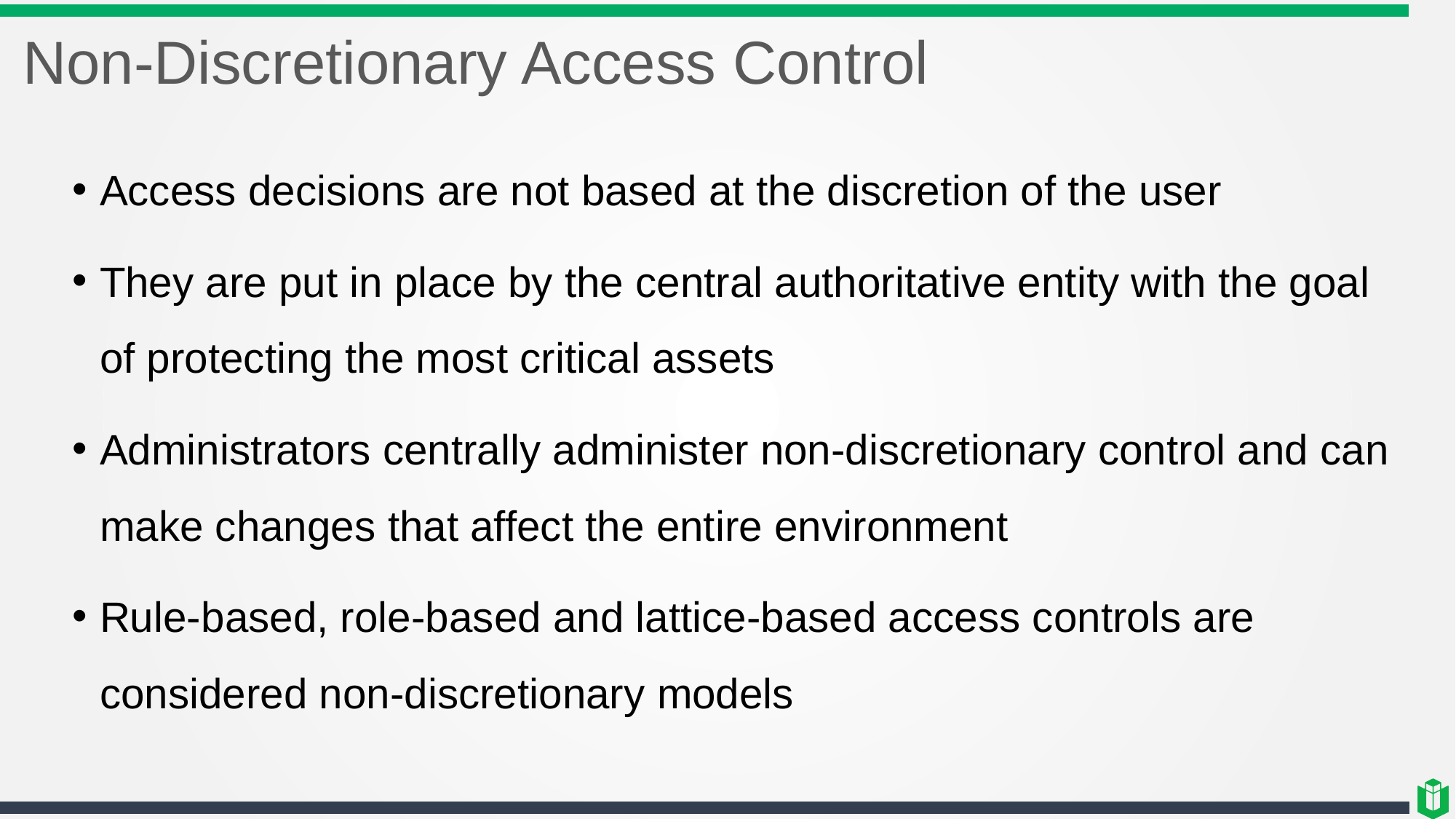

# Non-Discretionary Access Control

Access decisions are not based at the discretion of the user
They are put in place by the central authoritative entity with the goal of protecting the most critical assets
Administrators centrally administer non-discretionary control and can make changes that affect the entire environment
Rule-based, role-based and lattice-based access controls are considered non-discretionary models